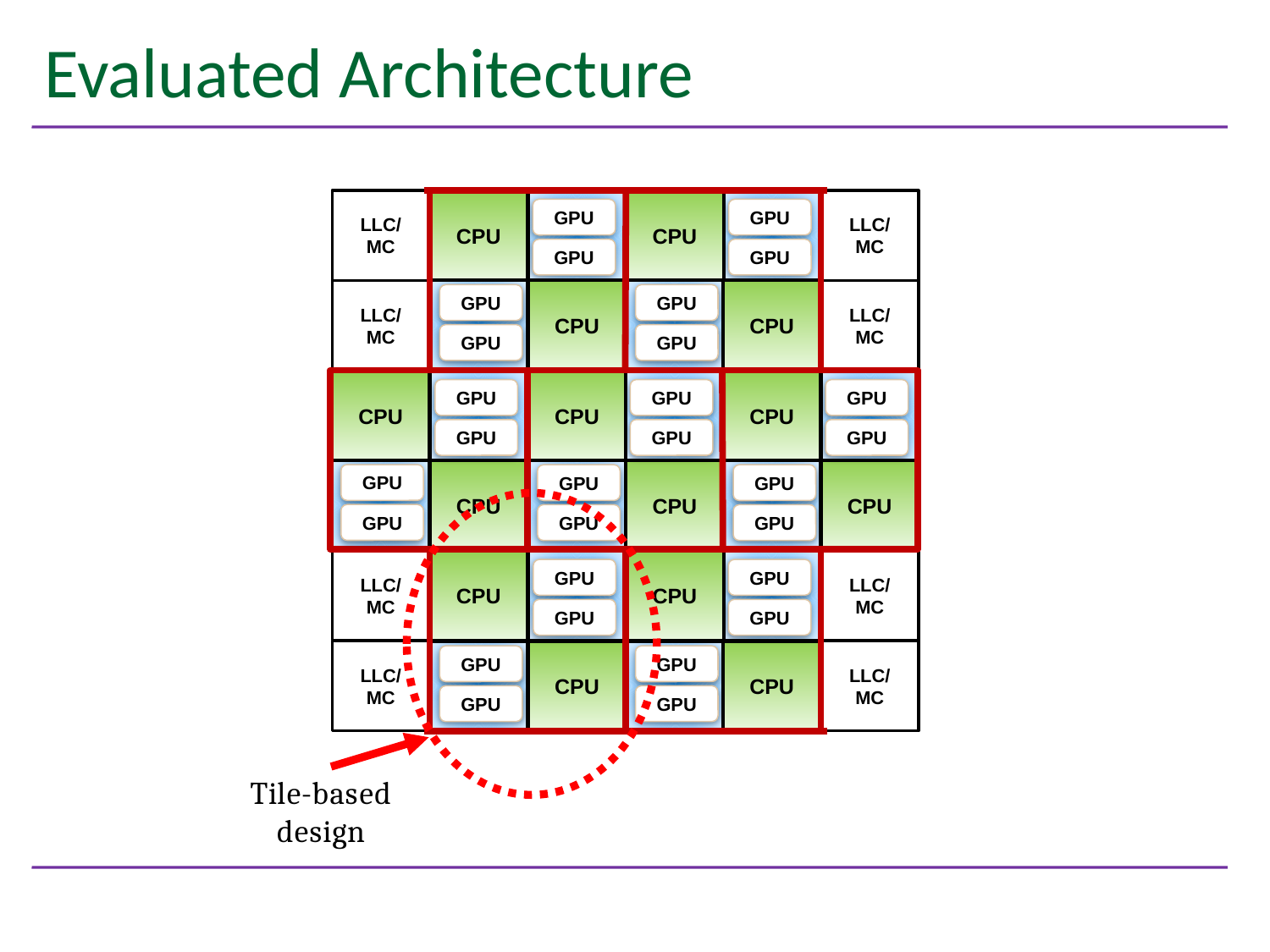

# Evaluated Architecture
LLC/
MC
CPU
CPU
CPU
CPU
CPU
CPU
CPU
CPU
CPU
CPU
CPU
CPU
CPU
CPU

LLC/
MC
GPU
GPU
GPU
GPU
LLC/
MC

LLC/
MC
GPU
GPU
GPU
GPU

GPU
GPU
GPU
GPU
GPU
GPU

GPU
GPU
GPU
GPU
GPU
GPU
LLC/
MC

LLC/
MC
GPU
GPU
GPU
GPU
LLC/
MC

LLC/
MC
GPU
GPU
GPU
GPU

Tile-based design